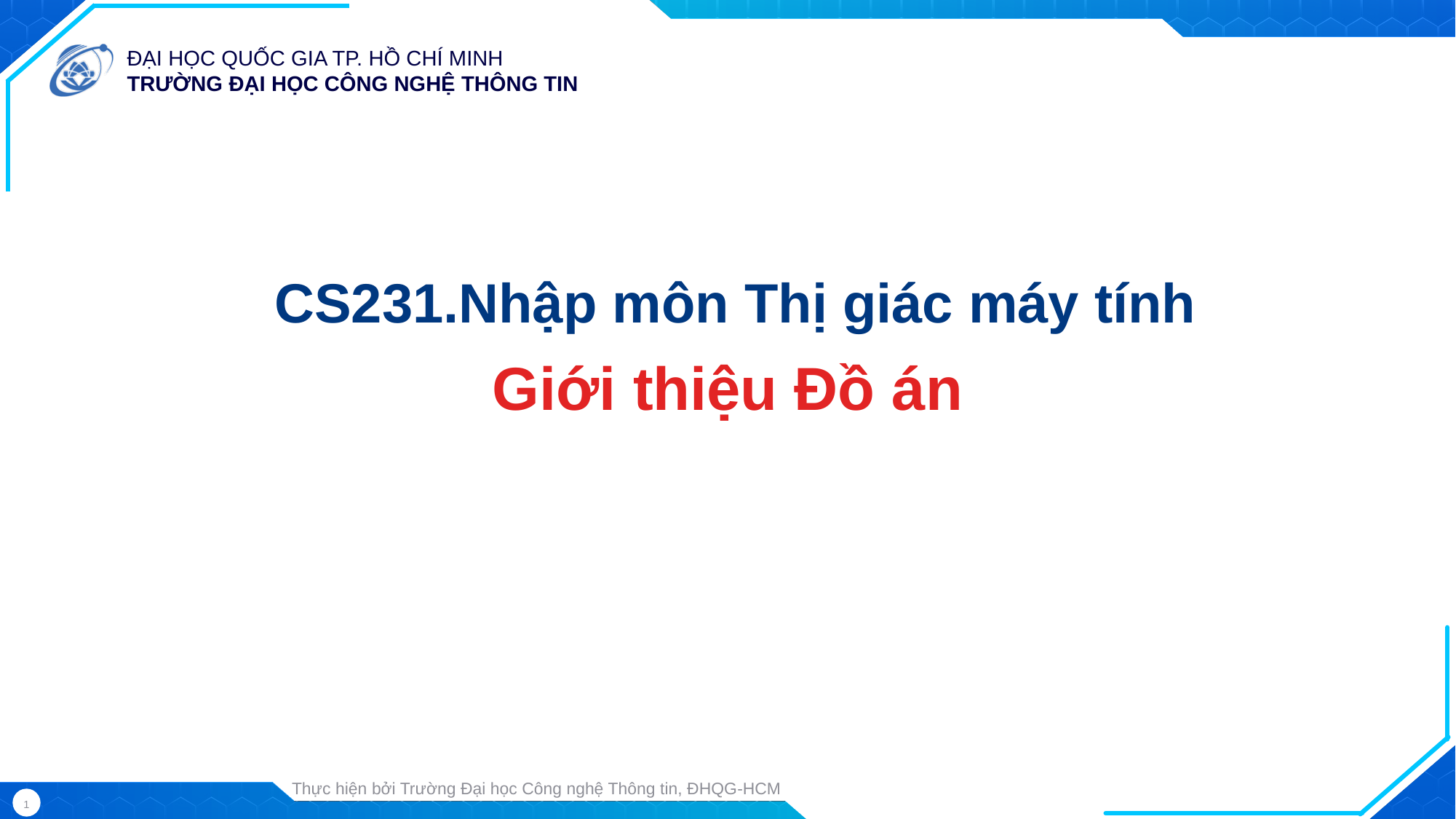

CS231.Nhập môn Thị giác máy tính
Giới thiệu Đồ án

Thực hiện bởi Trường Đại học Công nghệ Thông tin, ĐHQG-HCM
1